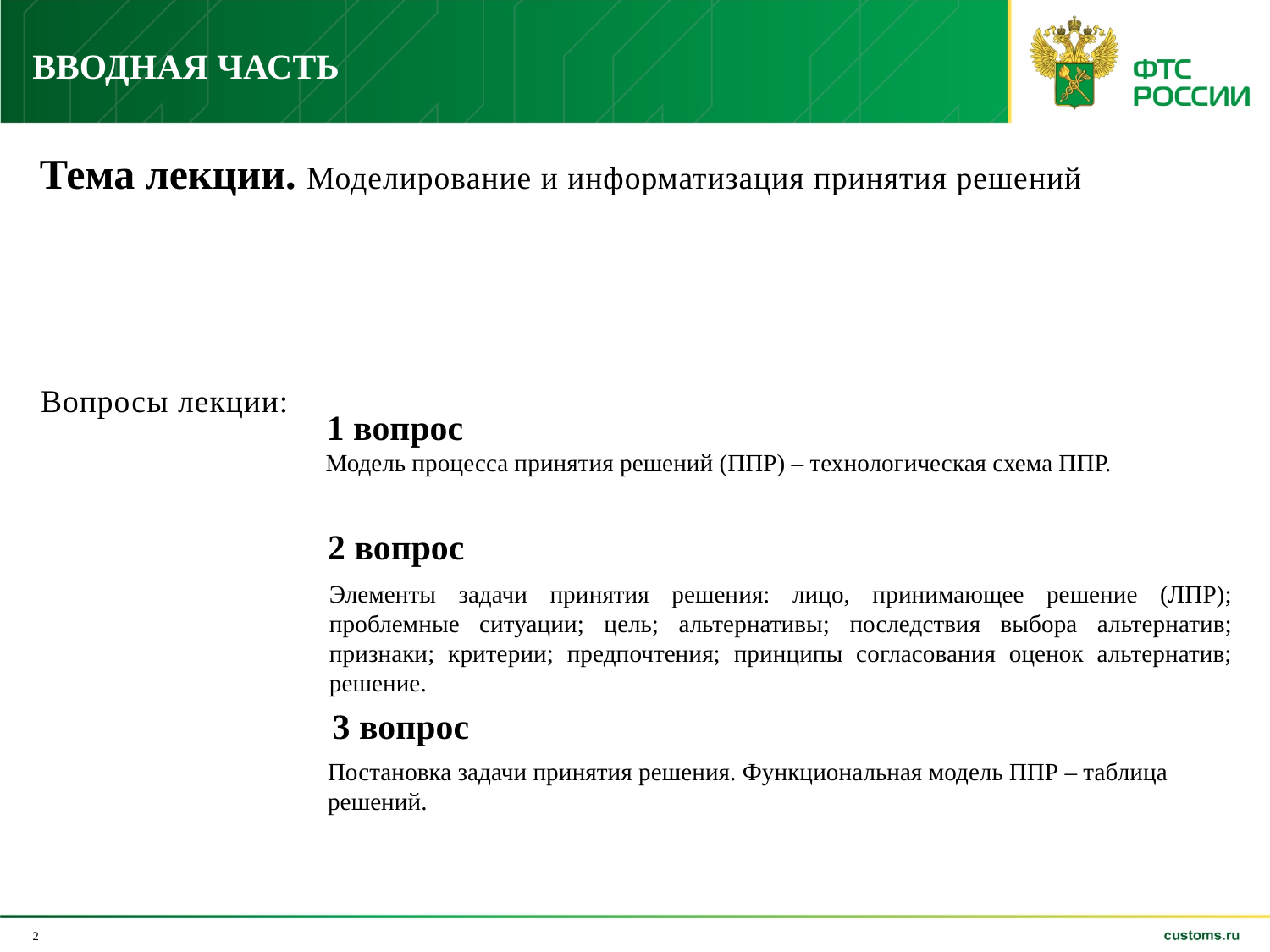

Вводная часть
Тема лекции. Моделирование и информатизация принятия решений
Вопросы лекции:
1 вопрос
Модель процесса принятия решений (ППР) – технологическая схема ППР.
2 вопрос
Элементы задачи принятия решения: лицо, принимающее решение (ЛПР); проблемные ситуации; цель; альтернативы; последствия выбора альтернатив; признаки; критерии; предпочтения; принципы согласования оценок альтернатив; решение.
3 вопрос
Постановка задачи принятия решения. Функциональная модель ППР – таблица решений.
2